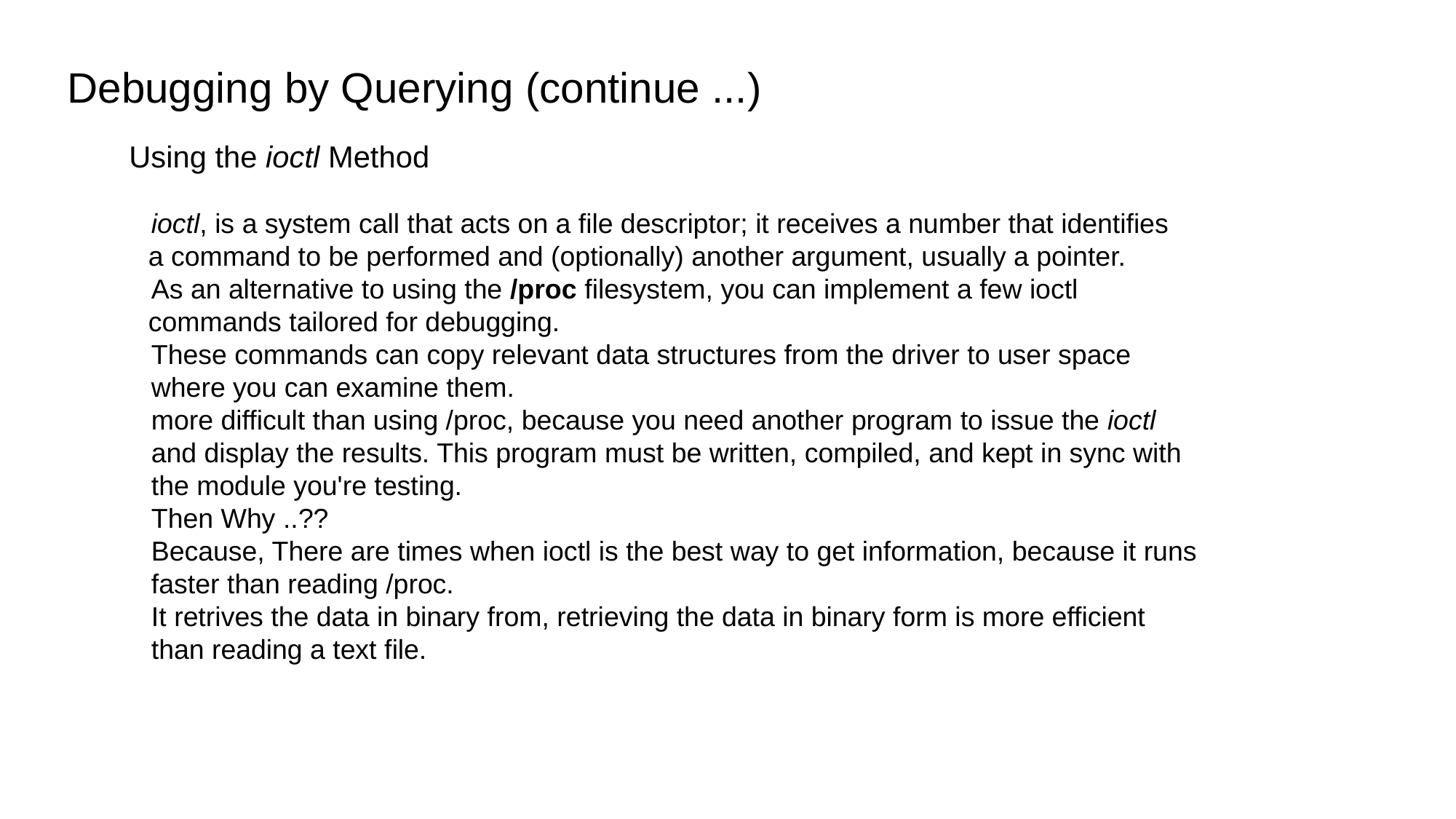

Debugging by Querying (continue ...)
Using the ioctl Method
ioctl, is a system call that acts on a file descriptor; it receives a number that identifies
   a command to be performed and (optionally) another argument, usually a pointer.
As an alternative to using the /proc filesystem, you can implement a few ioctl
   commands tailored for debugging.
These commands can copy relevant data structures from the driver to user space where you can examine them.
more difficult than using /proc, because you need another program to issue the ioctl and display the results. This program must be written, compiled, and kept in sync with the module you're testing.
Then Why ..??
Because, There are times when ioctl is the best way to get information, because it runs faster than reading /proc.
It retrives the data in binary from, retrieving the data in binary form is more efficient than reading a text file.